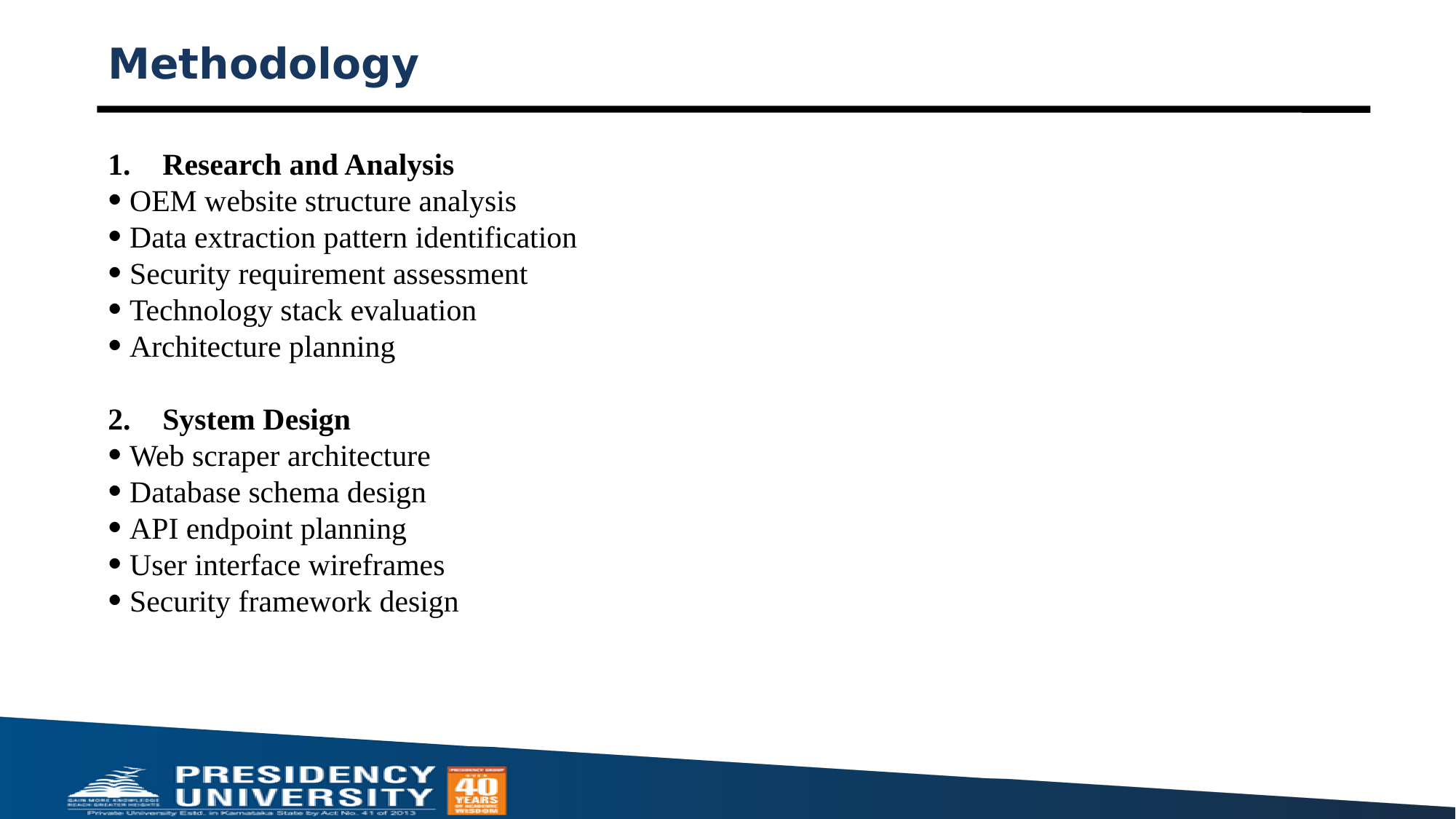

# Methodology
Research and Analysis
 OEM website structure analysis
 Data extraction pattern identification
 Security requirement assessment
 Technology stack evaluation
 Architecture planning

System Design
 Web scraper architecture
 Database schema design
 API endpoint planning
 User interface wireframes
 Security framework design